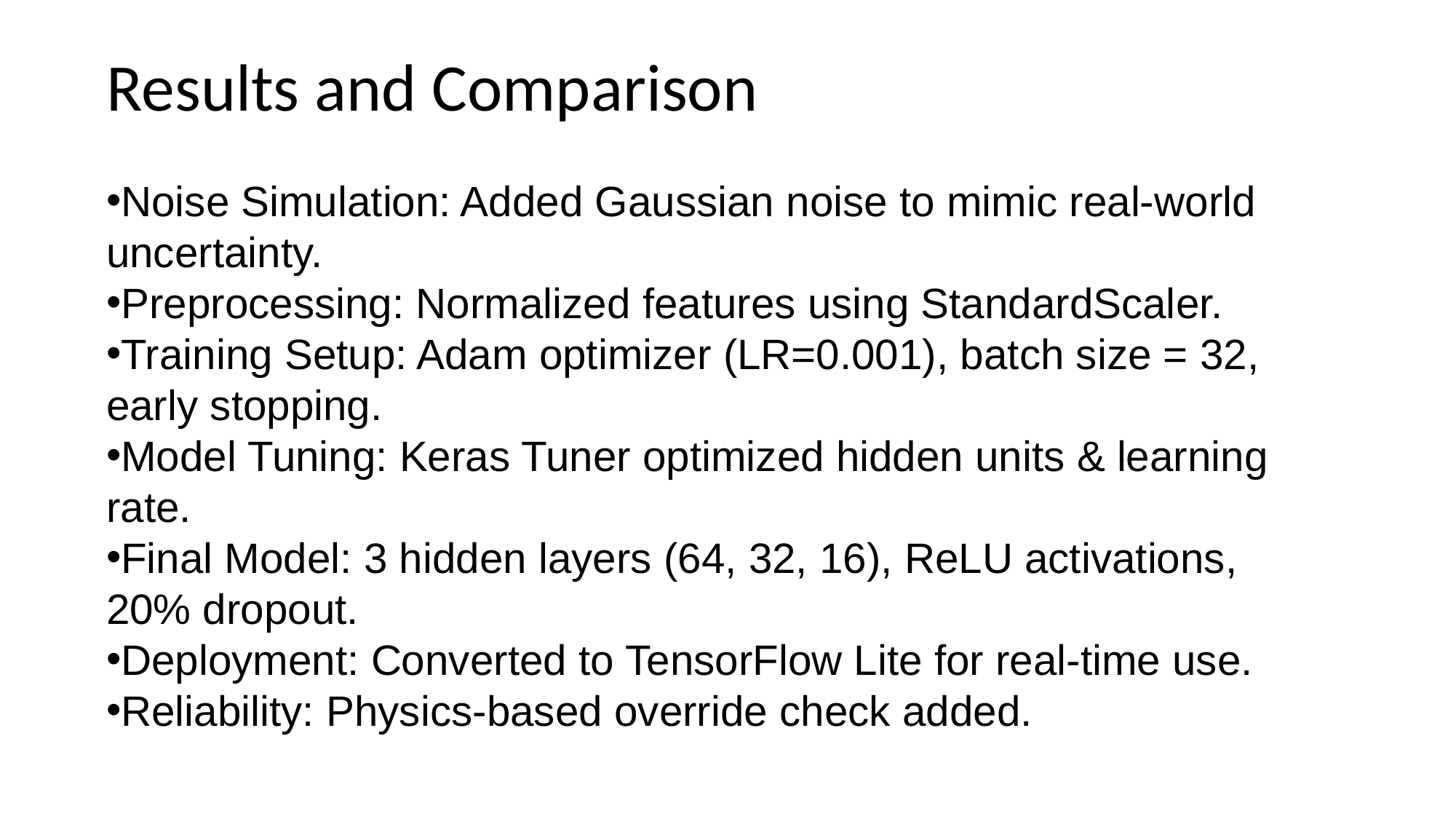

# Results and Comparison
Noise Simulation: Added Gaussian noise to mimic real-world uncertainty.
Preprocessing: Normalized features using StandardScaler.
Training Setup: Adam optimizer (LR=0.001), batch size = 32, early stopping.
Model Tuning: Keras Tuner optimized hidden units & learning rate.
Final Model: 3 hidden layers (64, 32, 16), ReLU activations, 20% dropout.
Deployment: Converted to TensorFlow Lite for real-time use.
Reliability: Physics-based override check added.